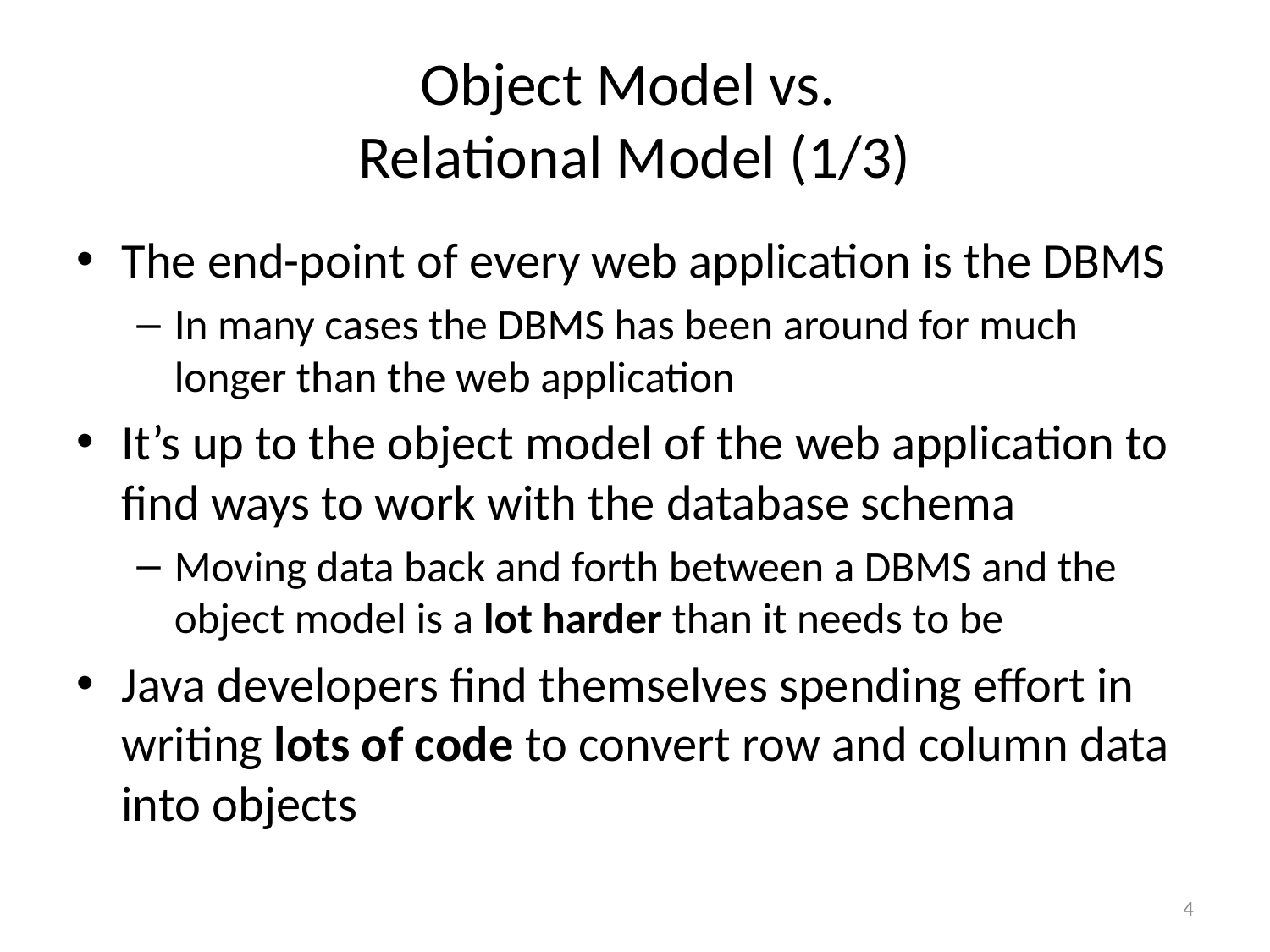

# Object Model vs. Relational Model (1/3)
The end-point of every web application is the DBMS
In many cases the DBMS has been around for much longer than the web application
It’s up to the object model of the web application to find ways to work with the database schema
Moving data back and forth between a DBMS and the object model is a lot harder than it needs to be
Java developers find themselves spending effort in writing lots of code to convert row and column data into objects
4